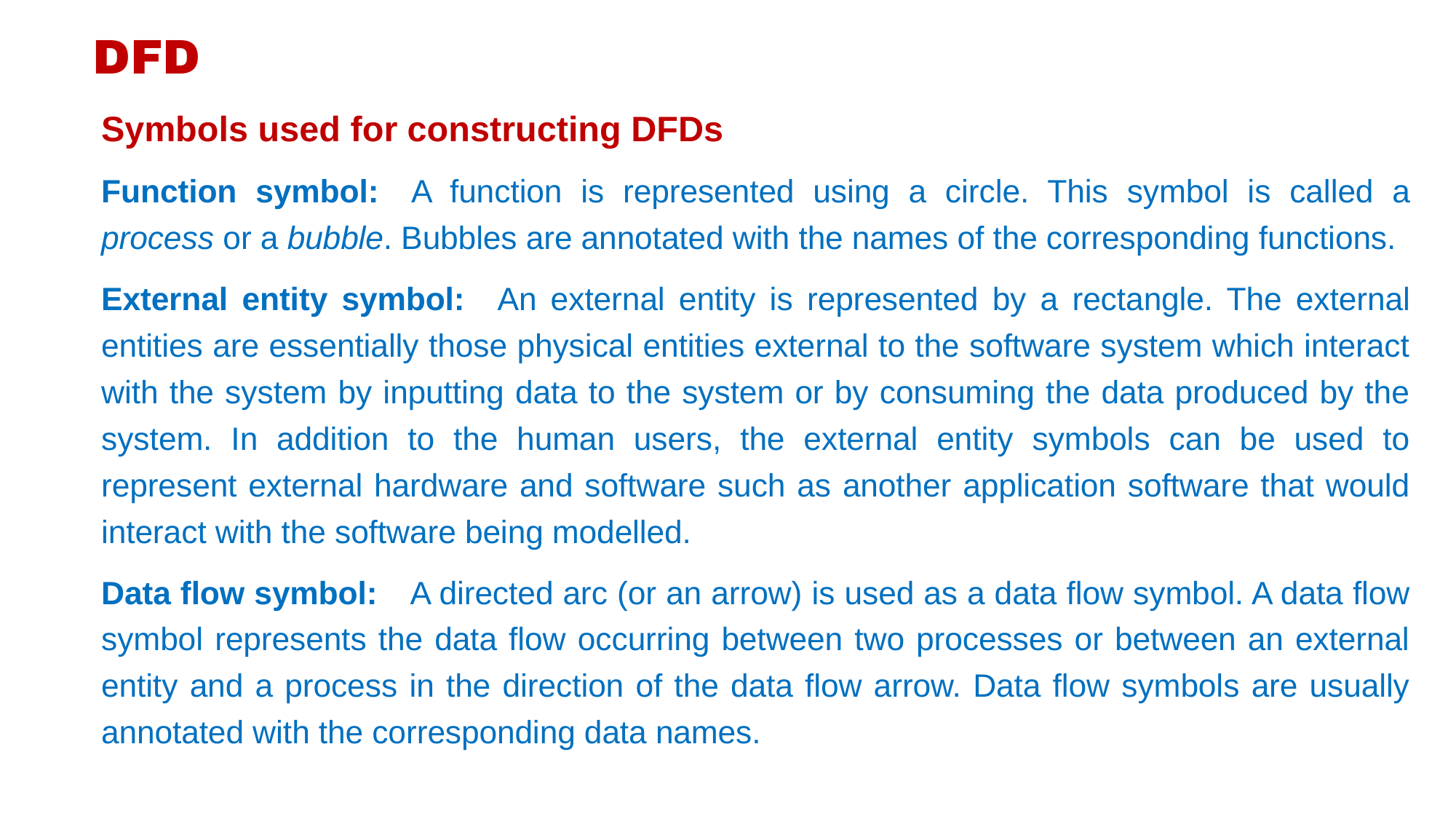

# DFD
Symbols used for constructing DFDs
Function symbol: A function is represented using a circle. This symbol is called a process or a bubble. Bubbles are annotated with the names of the corresponding functions.
External entity symbol: An external entity is represented by a rectangle. The external entities are essentially those physical entities external to the software system which interact with the system by inputting data to the system or by consuming the data produced by the system. In addition to the human users, the external entity symbols can be used to represent external hardware and software such as another application software that would interact with the software being modelled.
Data flow symbol: A directed arc (or an arrow) is used as a data flow symbol. A data flow symbol represents the data flow occurring between two processes or between an external entity and a process in the direction of the data flow arrow. Data flow symbols are usually annotated with the corresponding data names.